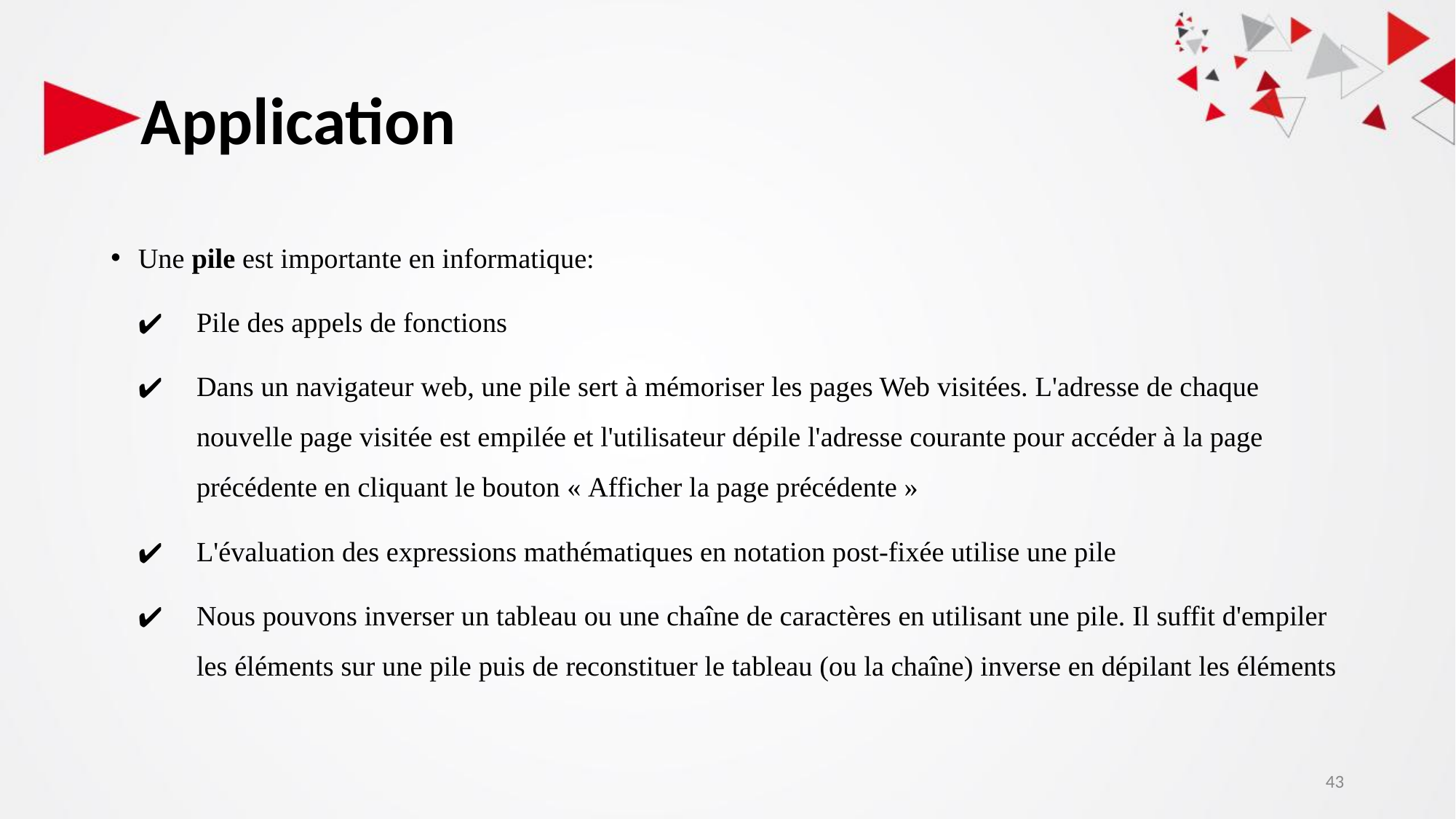

Application
Une pile est importante en informatique:
Pile des appels de fonctions
Dans un navigateur web, une pile sert à mémoriser les pages Web visitées. L'adresse de chaque nouvelle page visitée est empilée et l'utilisateur dépile l'adresse courante pour accéder à la page précédente en cliquant le bouton « Afficher la page précédente »
L'évaluation des expressions mathématiques en notation post-fixée utilise une pile
Nous pouvons inverser un tableau ou une chaîne de caractères en utilisant une pile. Il suffit d'empiler les éléments sur une pile puis de reconstituer le tableau (ou la chaîne) inverse en dépilant les éléments
43